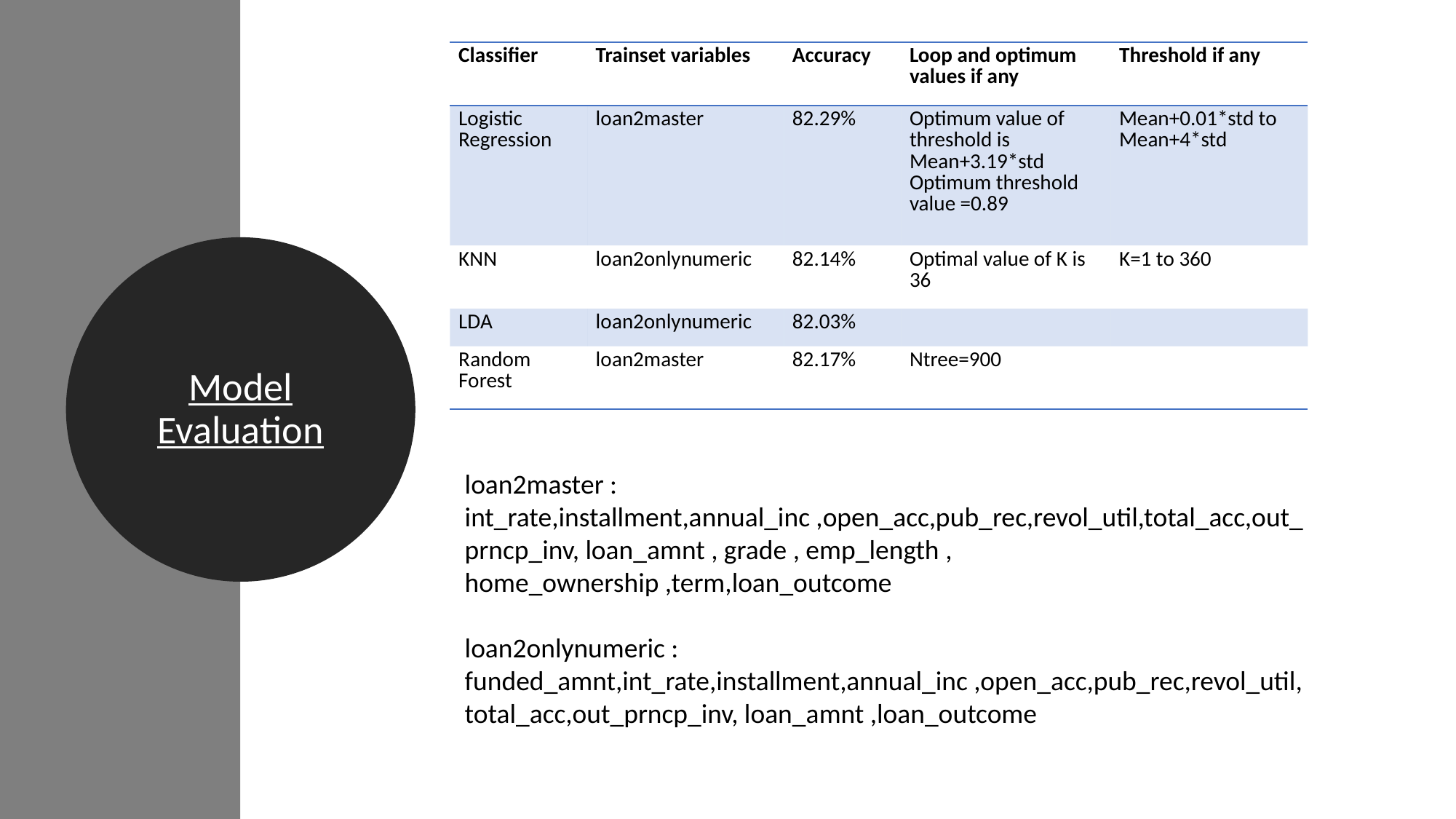

| Classifier | Trainset variables | Accuracy | Loop and optimum values if any | Threshold if any |
| --- | --- | --- | --- | --- |
| Logistic Regression | loan2master | 82.29% | Optimum value of threshold is Mean+3.19\*std Optimum threshold value =0.89 | Mean+0.01\*std to Mean+4\*std |
| KNN | loan2onlynumeric | 82.14% | Optimal value of K is 36 | K=1 to 360 |
| LDA | loan2onlynumeric | 82.03% |  |  |
| Random Forest | loan2master | 82.17% | Ntree=900 |  |
Model Evaluation
loan2master : int_rate,installment,annual_inc ,open_acc,pub_rec,revol_util,total_acc,out_prncp_inv, loan_amnt , grade , emp_length , home_ownership ,term,loan_outcome

loan2onlynumeric : funded_amnt,int_rate,installment,annual_inc ,open_acc,pub_rec,revol_util,total_acc,out_prncp_inv, loan_amnt ,loan_outcome